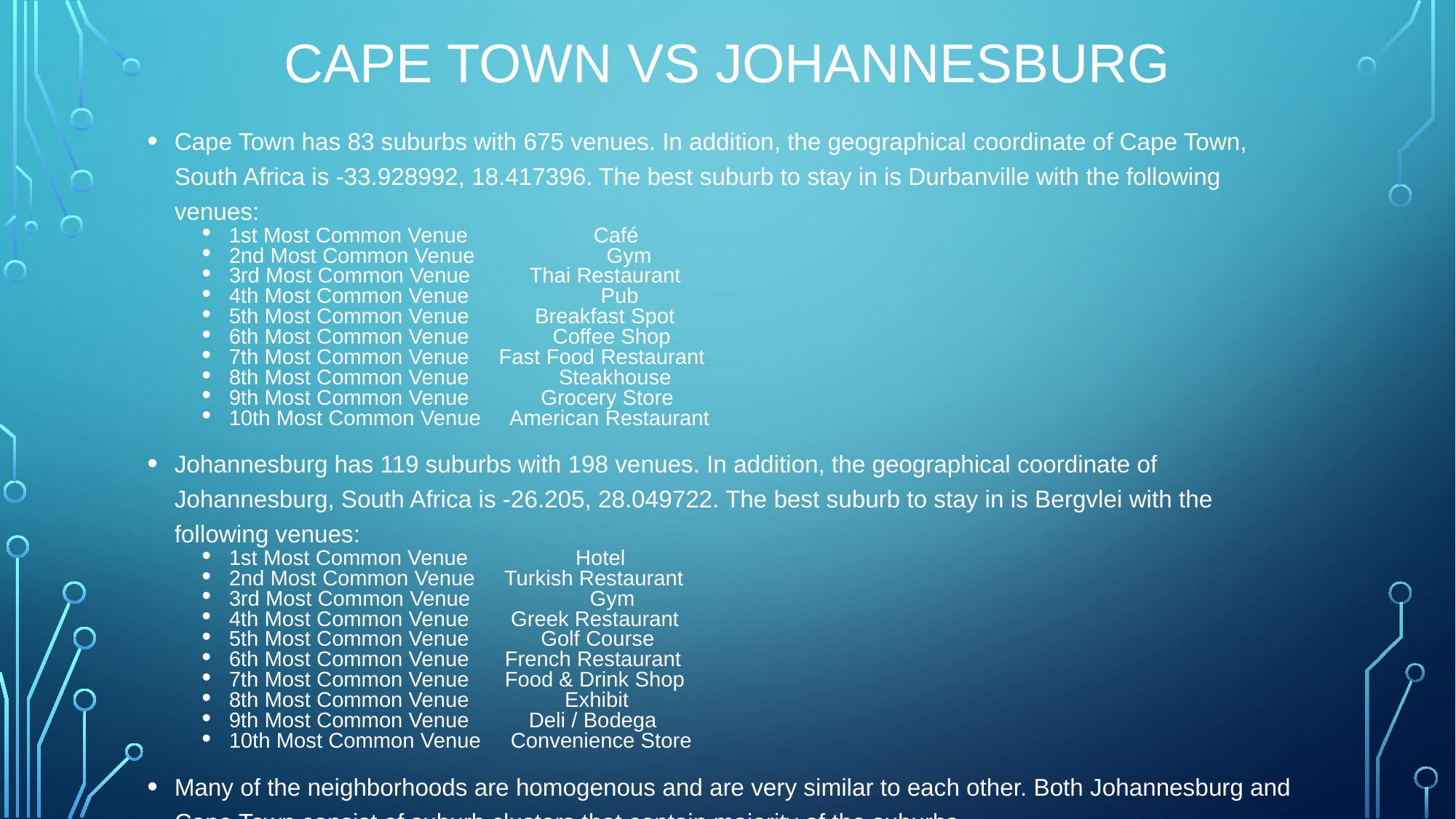

# Cape town vs johannesburg
Cape Town has 83 suburbs with 675 venues. In addition, the geographical coordinate of Cape Town, South Africa is -33.928992, 18.417396. The best suburb to stay in is Durbanville with the following venues:
1st Most Common Venue                     Café
2nd Most Common Venue                      Gym
3rd Most Common Venue          Thai Restaurant
4th Most Common Venue                      Pub
5th Most Common Venue           Breakfast Spot
6th Most Common Venue              Coffee Shop
7th Most Common Venue     Fast Food Restaurant
8th Most Common Venue               Steakhouse
9th Most Common Venue            Grocery Store
10th Most Common Venue     American Restaurant
Johannesburg has 119 suburbs with 198 venues. In addition, the geographical coordinate of Johannesburg, South Africa is -26.205, 28.049722. The best suburb to stay in is Bergvlei with the following venues:
1st Most Common Venue                  Hotel
2nd Most Common Venue     Turkish Restaurant
3rd Most Common Venue                    Gym
4th Most Common Venue       Greek Restaurant
5th Most Common Venue            Golf Course
6th Most Common Venue      French Restaurant
7th Most Common Venue      Food & Drink Shop
8th Most Common Venue                Exhibit
9th Most Common Venue          Deli / Bodega
10th Most Common Venue     Convenience Store
Many of the neighborhoods are homogenous and are very similar to each other. Both Johannesburg and Cape Town consist of suburb clusters that contain majority of the suburbs.